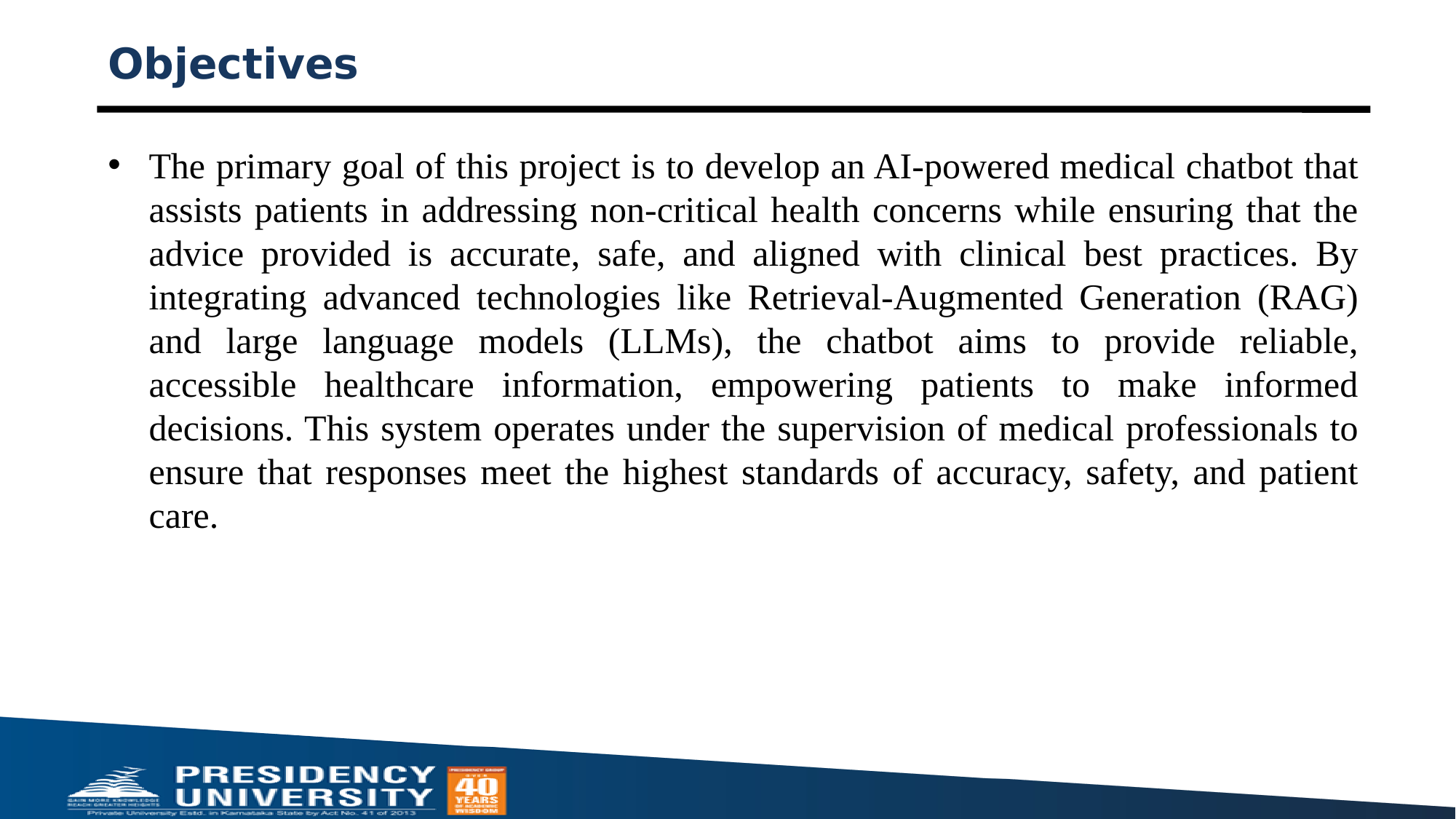

# Objectives
The primary goal of this project is to develop an AI-powered medical chatbot that assists patients in addressing non-critical health concerns while ensuring that the advice provided is accurate, safe, and aligned with clinical best practices. By integrating advanced technologies like Retrieval-Augmented Generation (RAG) and  large  language  models  (LLMs),  the  chatbot  aims  to  provide  reliable, accessible  healthcare  information,  empowering  patients  to  make  informed decisions. This system operates under the supervision of medical professionals to ensure that responses meet the highest standards of accuracy, safety, and patient care.